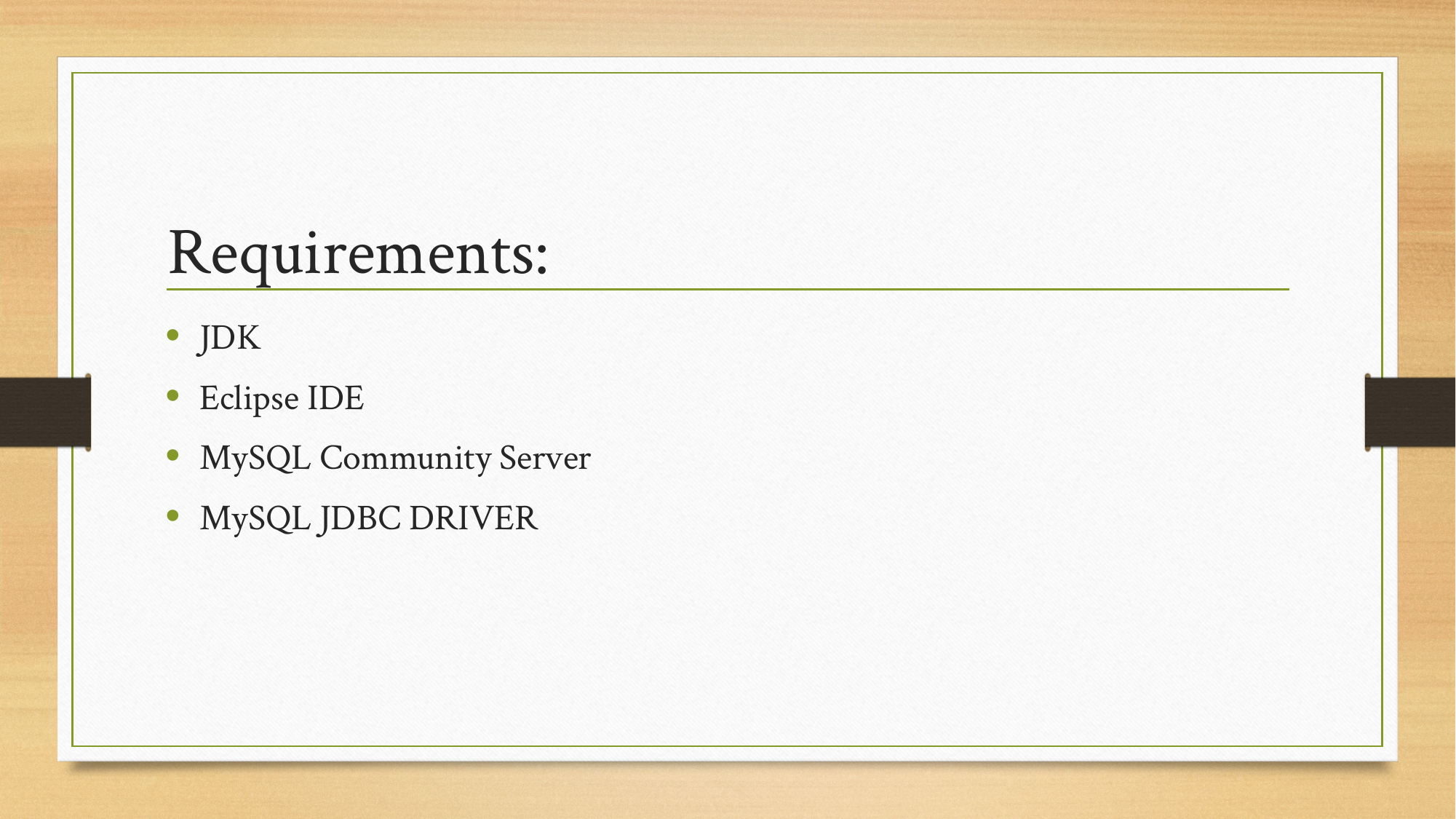

# Requirements:
JDK
Eclipse IDE
MySQL Community Server
MySQL JDBC DRIVER